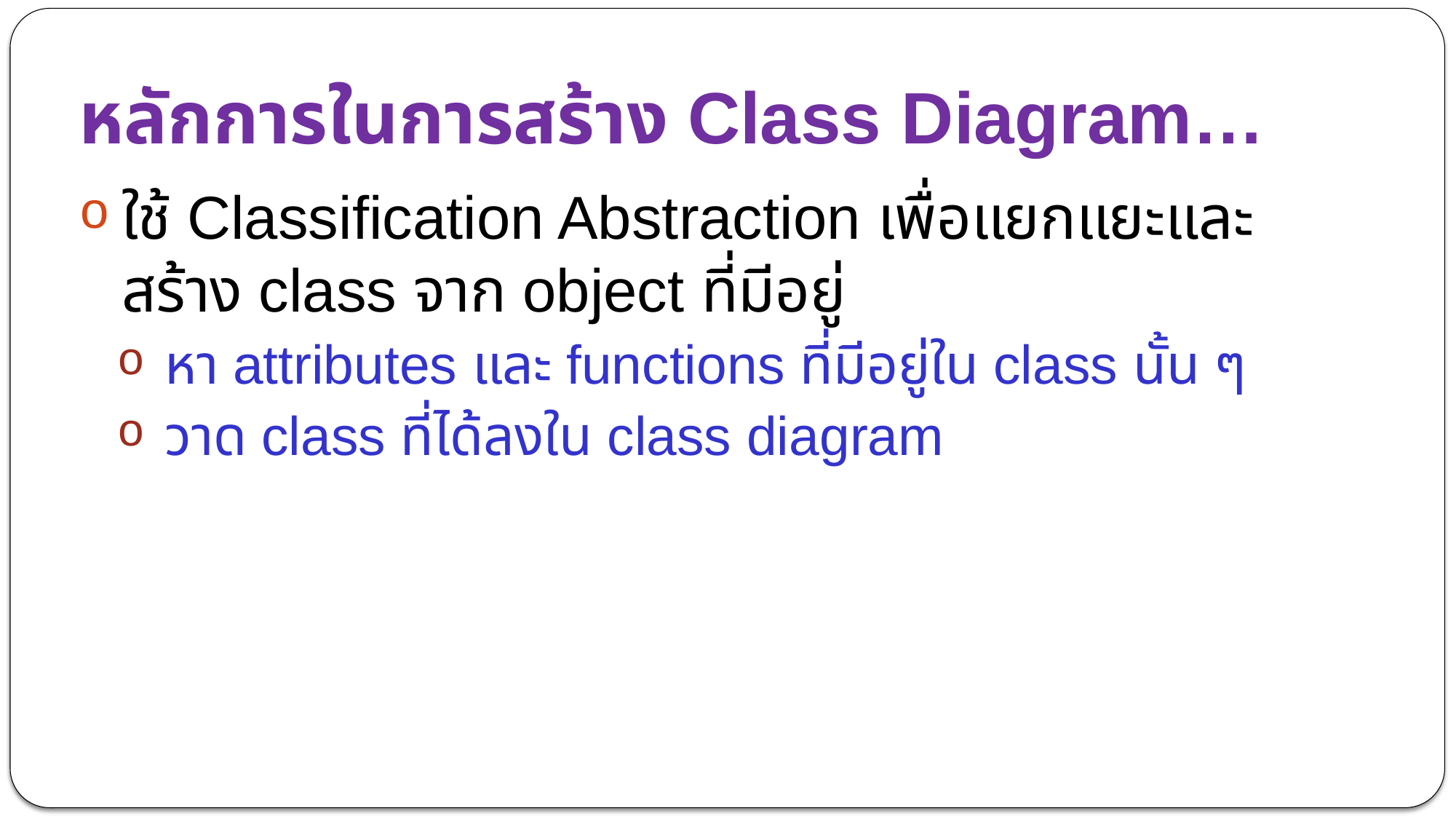

# หลักการในการสร้าง Class Diagram…
ใช้ Classification Abstraction เพื่อแยกแยะและสร้าง class จาก object ที่มีอยู่
หา attributes และ functions ที่มีอยู่ใน class นั้น ๆ
วาด class ที่ได้ลงใน class diagram